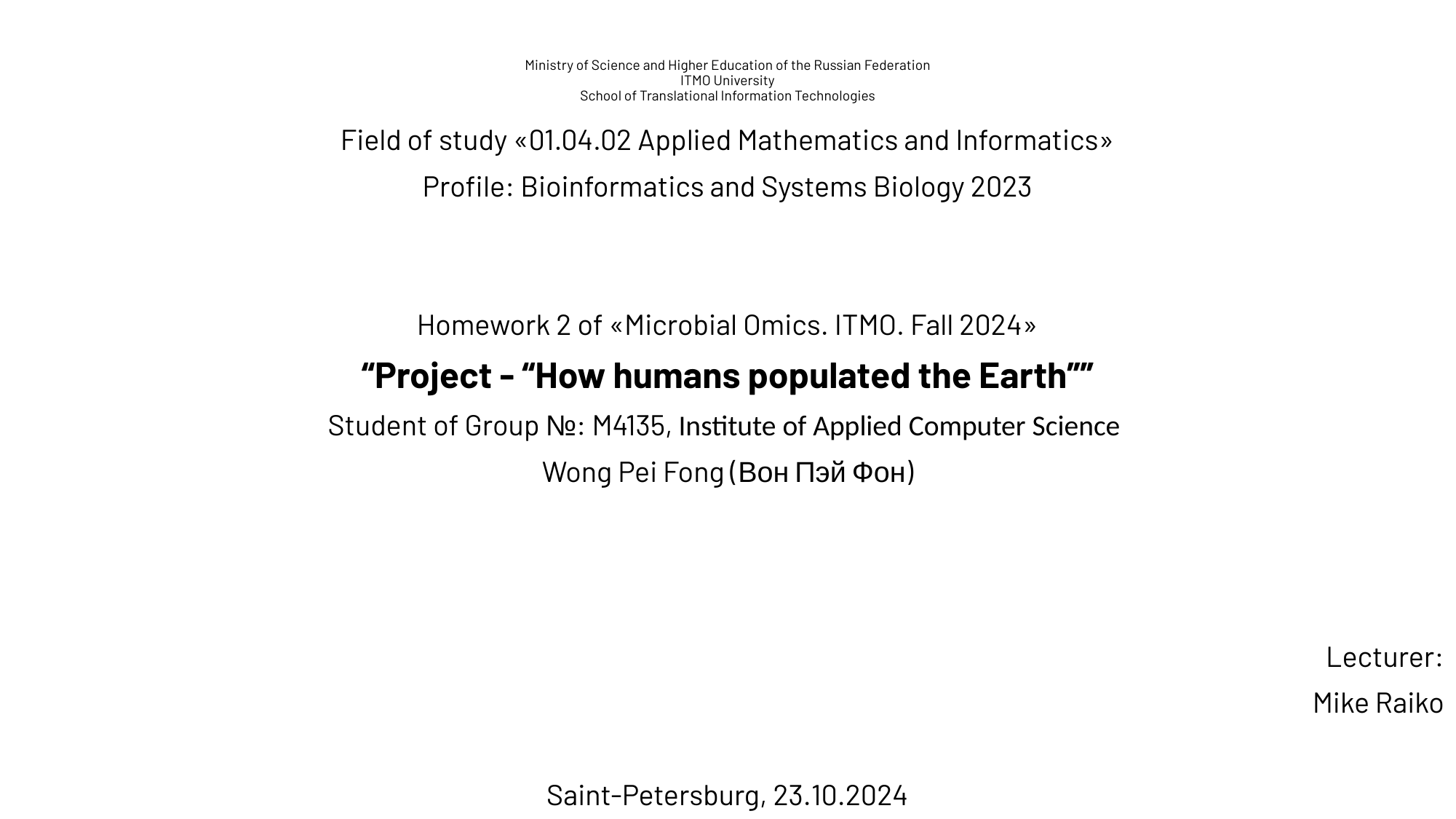

# Ministry of Science and Higher Education of the Russian Federation ITMO University School of Translational Information Technologies
Field of study «01.04.02 Applied Mathematics and Informatics»
Profile: Bioinformatics and Systems Biology 2023

Homework 2 of «Microbial Omics. ITMO. Fall 2024»
“Project - “How humans populated the Earth””
Student of Group №: M4135, Institute of Applied Computer Science
Wong Pei Fong (Вон Пэй Фон)

Lecturer:
Mike Raiko

Saint-Petersburg, 23.10.2024